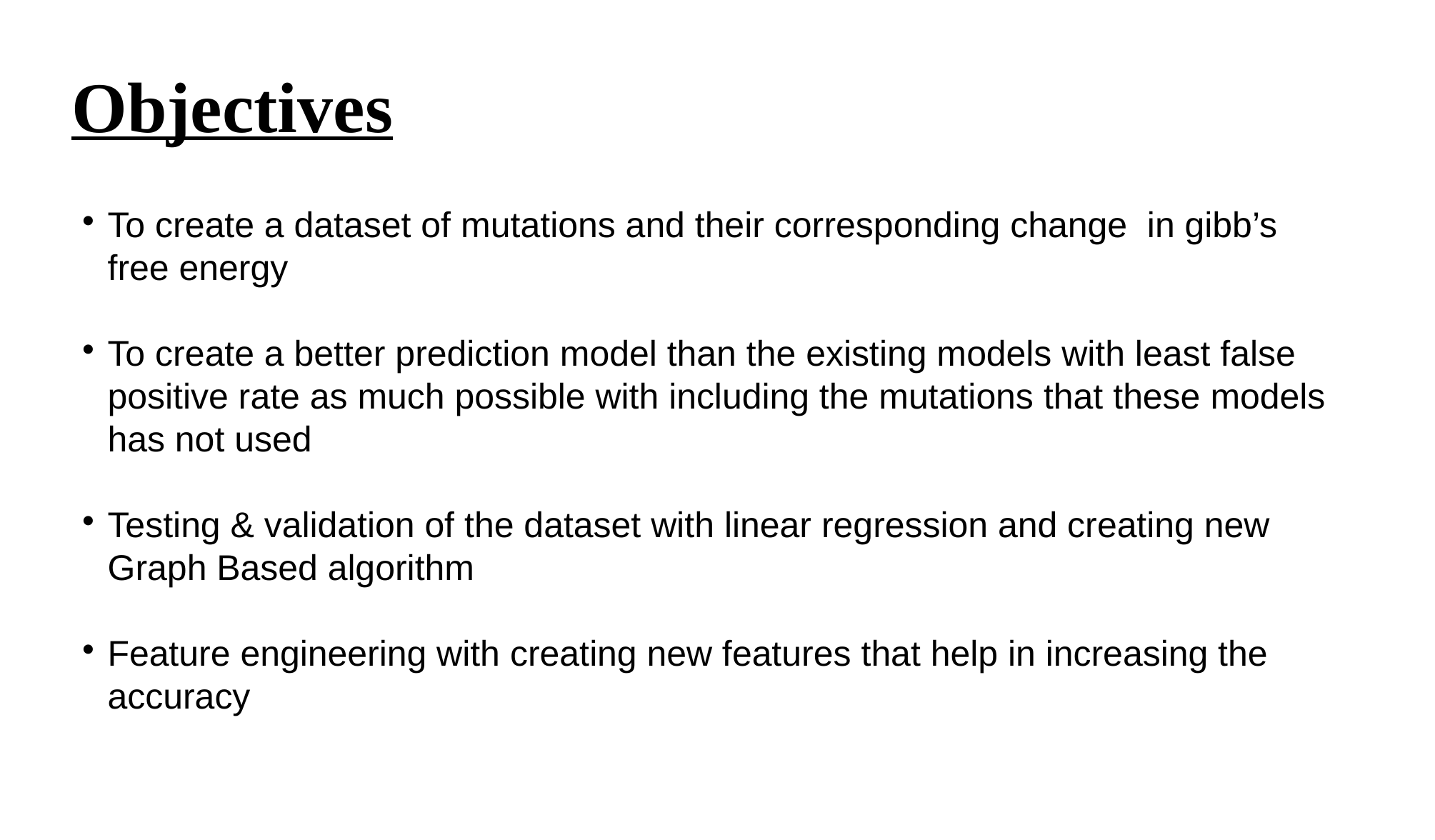

# Objectives
To create a dataset of mutations and their corresponding change  in gibb’s free energy

To create a better prediction model than the existing models with least false positive rate as much possible with including the mutations that these models has not used

Testing & validation of the dataset with linear regression and creating new Graph Based algorithm

Feature engineering with creating new features that help in increasing the accuracy